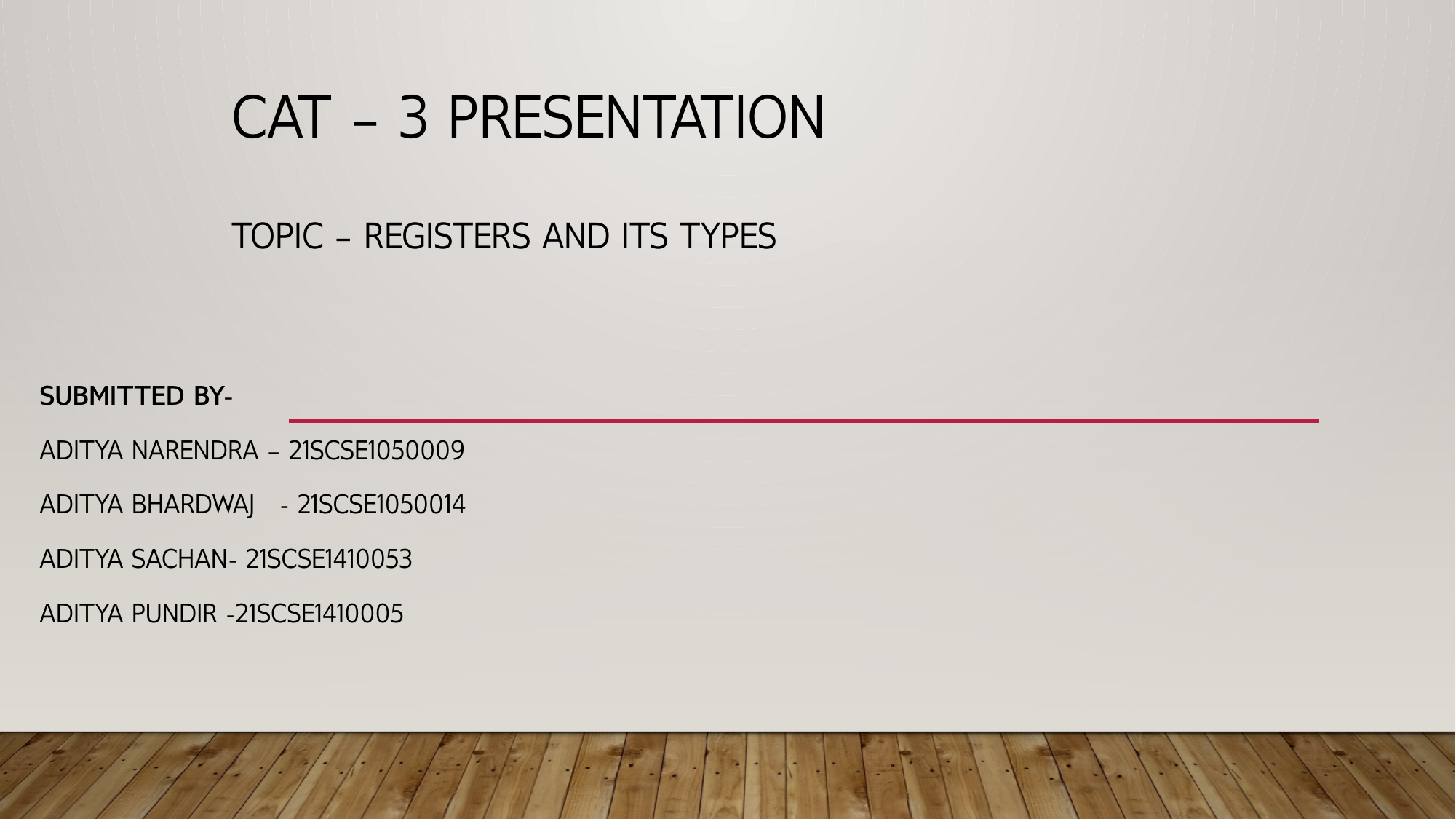

# CAT – 3 PRESENTATION TOPIC – REGISTERS AND ITS TYPES
SUBMITTED BY-
Aditya Narendra – 21SCSE1050009
ADITYA bhardwaj   - 21SCSE1050014
Aditya sachan- 21SCSE1410053
Aditya pundir -21scse1410005